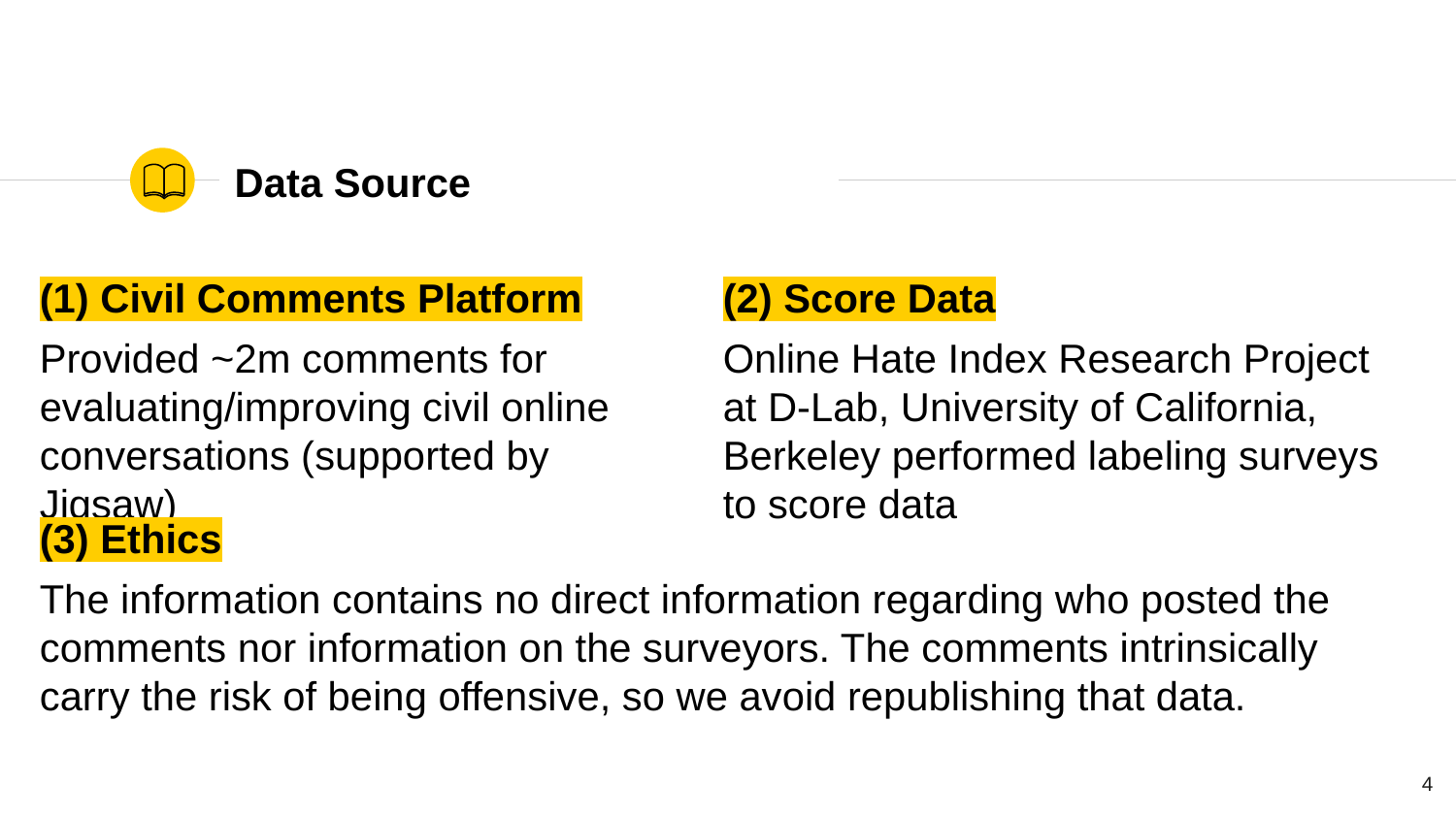

# Data Source

(1) Civil Comments Platform
Provided ~2m comments for evaluating/improving civil online conversations (supported by Jigsaw)
(2) Score Data
Online Hate Index Research Project at D-Lab, University of California, Berkeley performed labeling surveys to score data
(3) Ethics
The information contains no direct information regarding who posted the comments nor information on the surveyors. The comments intrinsically carry the risk of being offensive, so we avoid republishing that data.
4